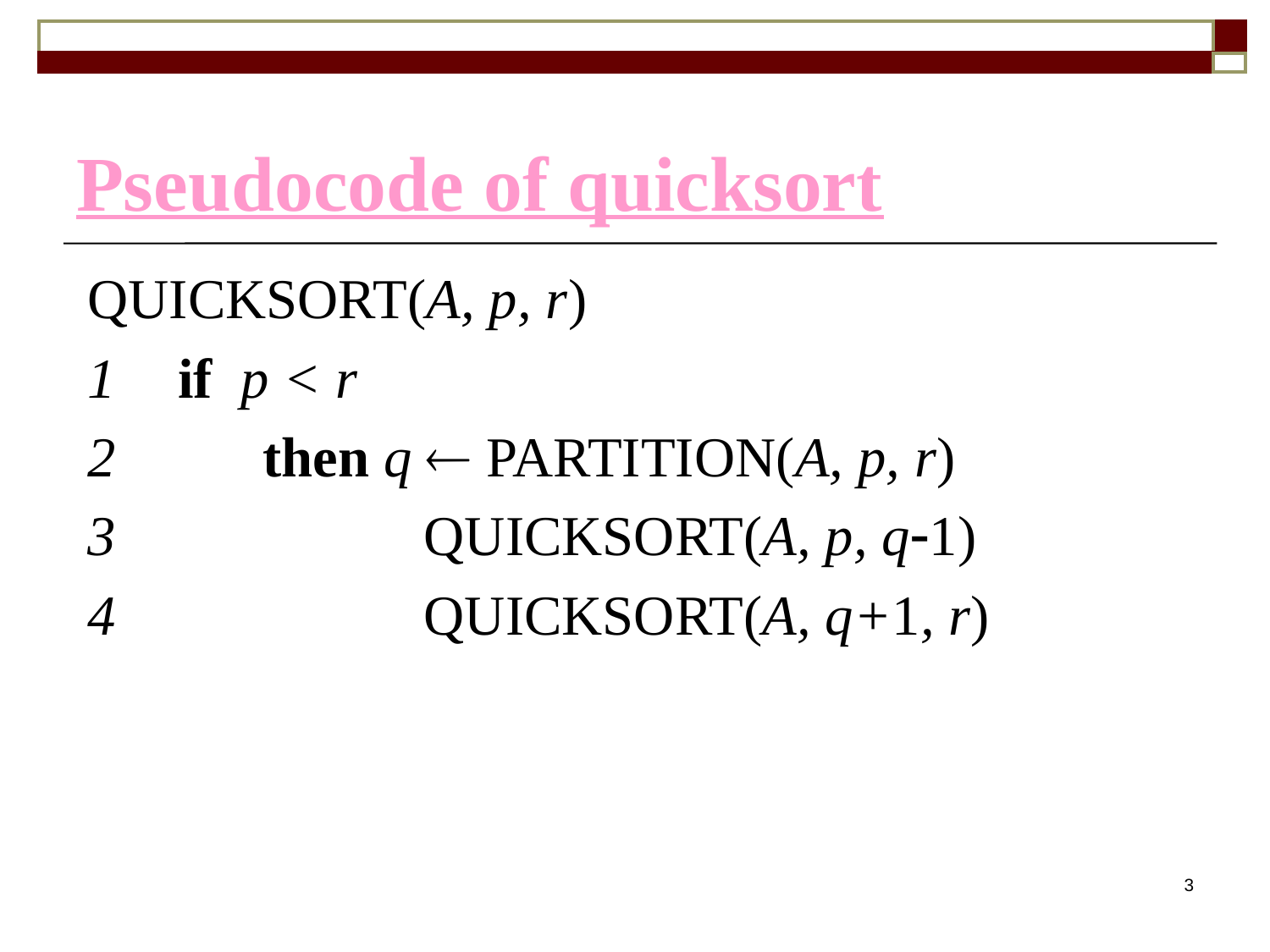

# Pseudocode of quicksort
QUICKSORT(A, p, r)
1	   if  p < r
2	         then q ← PARTITION(A, p, r)
3	  		   QUICKSORT(A, p, q−1)
4	  		   QUICKSORT(A, q+1, r)
3